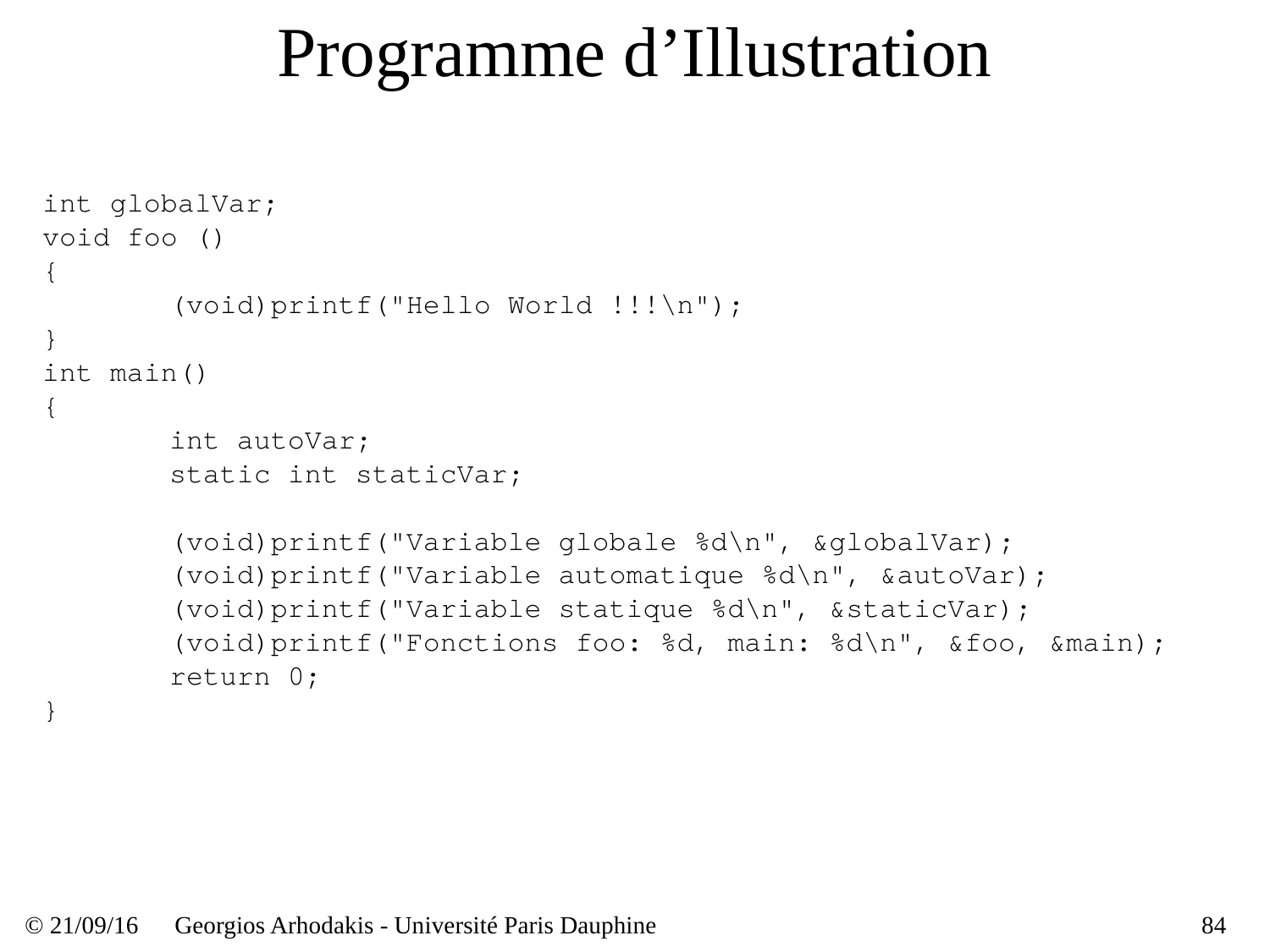

# Programme d’Illustration
int globalVar;
void foo ()
{
	(void)printf("Hello World !!!\n");
}
int main()
{
	int autoVar;
	static int staticVar;

	(void)printf("Variable globale %d\n", &globalVar);
	(void)printf("Variable automatique %d\n", &autoVar);
	(void)printf("Variable statique %d\n", &staticVar);
	(void)printf("Fonctions foo: %d, main: %d\n", &foo, &main);
	return 0;
}
© 21/09/16
Georgios Arhodakis - Université Paris Dauphine
84